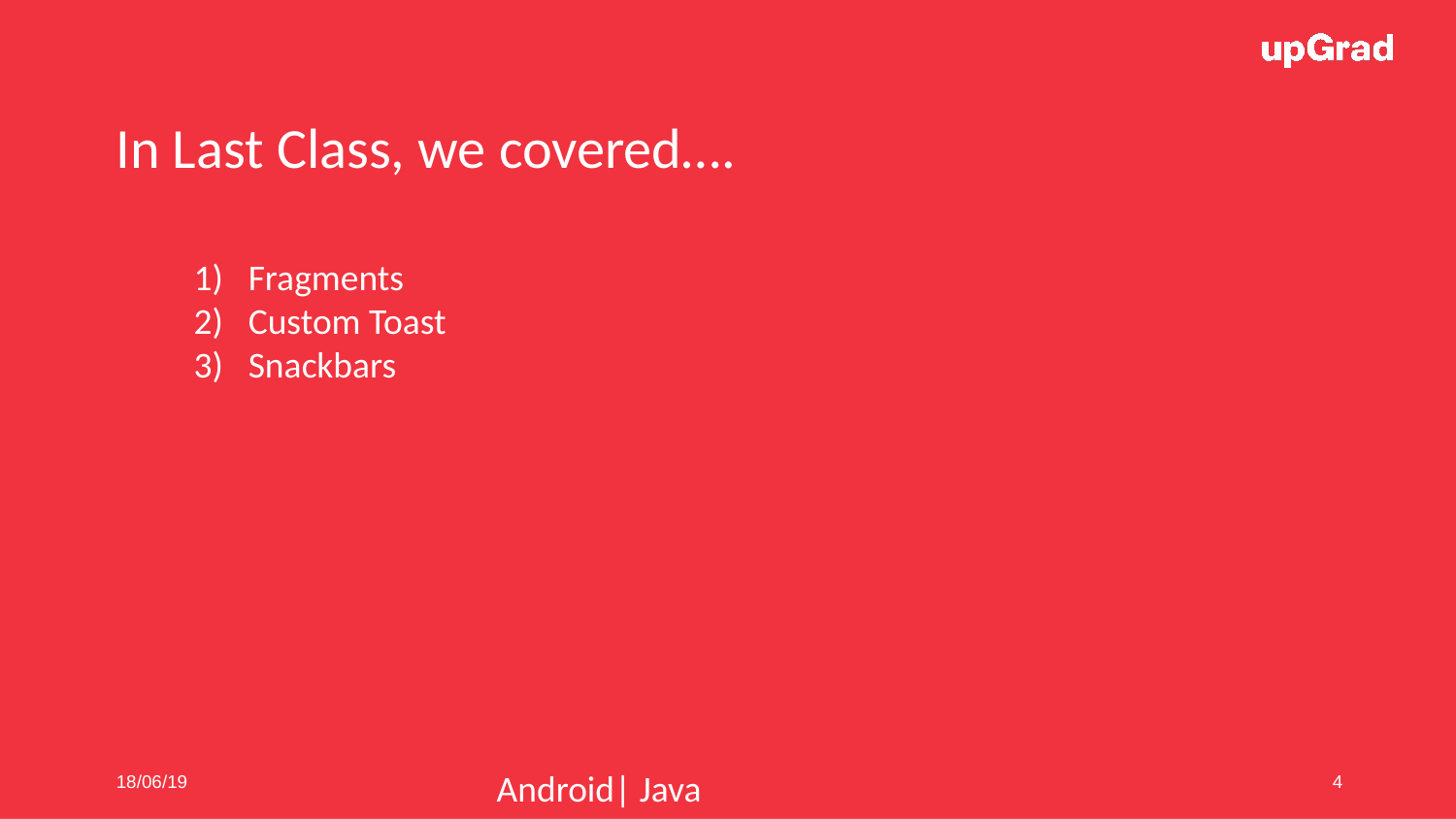

In Last Class, we covered….
Fragments
Custom Toast
Snackbars
18/06/19
Android| Java

4